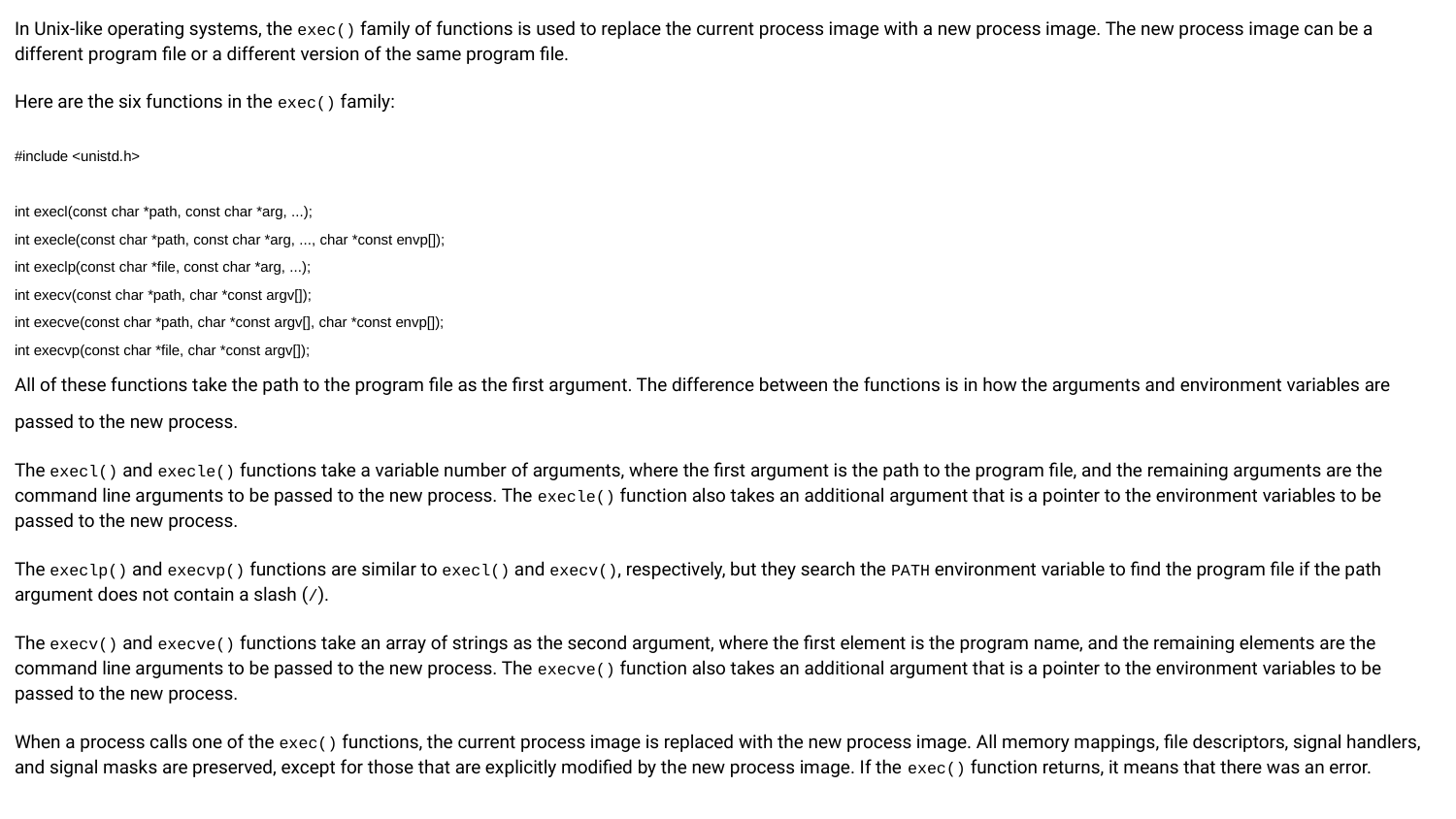

In Unix-like operating systems, the exec() family of functions is used to replace the current process image with a new process image. The new process image can be a different program file or a different version of the same program file.
Here are the six functions in the exec() family:
#include <unistd.h>

int execl(const char *path, const char *arg, ...);
int execle(const char *path, const char *arg, ..., char *const envp[]);
int execlp(const char *file, const char *arg, ...);
int execv(const char *path, char *const argv[]);
int execve(const char *path, char *const argv[], char *const envp[]);
int execvp(const char *file, char *const argv[]);
All of these functions take the path to the program file as the first argument. The difference between the functions is in how the arguments and environment variables are passed to the new process.
The execl() and execle() functions take a variable number of arguments, where the first argument is the path to the program file, and the remaining arguments are the command line arguments to be passed to the new process. The execle() function also takes an additional argument that is a pointer to the environment variables to be passed to the new process.
The execlp() and execvp() functions are similar to execl() and execv(), respectively, but they search the PATH environment variable to find the program file if the path argument does not contain a slash (/).
The execv() and execve() functions take an array of strings as the second argument, where the first element is the program name, and the remaining elements are the command line arguments to be passed to the new process. The execve() function also takes an additional argument that is a pointer to the environment variables to be passed to the new process.
When a process calls one of the exec() functions, the current process image is replaced with the new process image. All memory mappings, file descriptors, signal handlers, and signal masks are preserved, except for those that are explicitly modified by the new process image. If the exec() function returns, it means that there was an error.